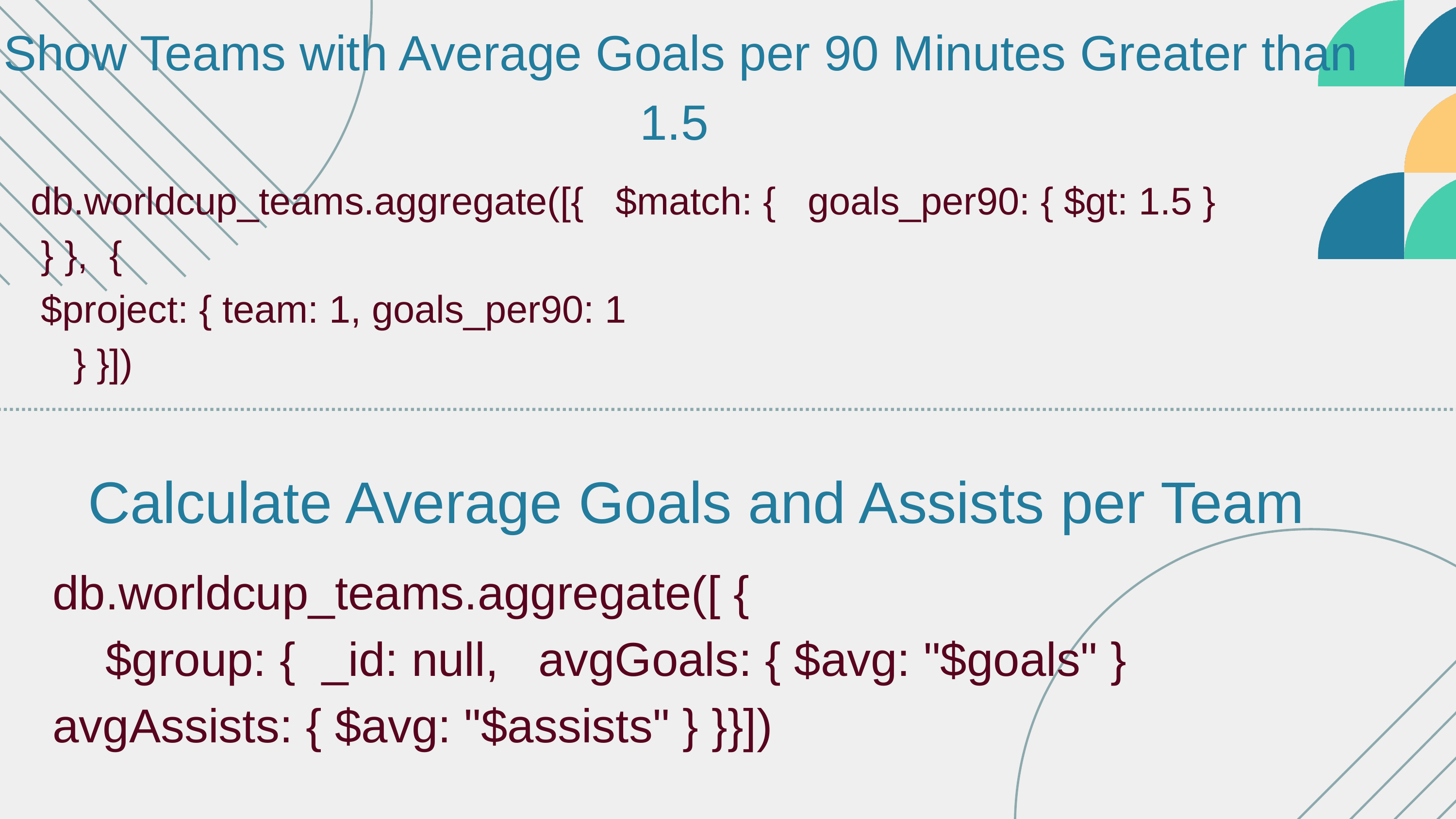

Show Teams with Average Goals per 90 Minutes Greater than 1.5

db.worldcup_teams.aggregate([{   $match: {   goals_per90: { $gt: 1.5 }
 } },  {
 $project: { team: 1, goals_per90: 1
    } }])

Calculate Average Goals and Assists per Team
db.worldcup_teams.aggregate([ {
    $group: {  _id: null,   avgGoals: { $avg: "$goals" } avgAssists: { $avg: "$assists" } }}])